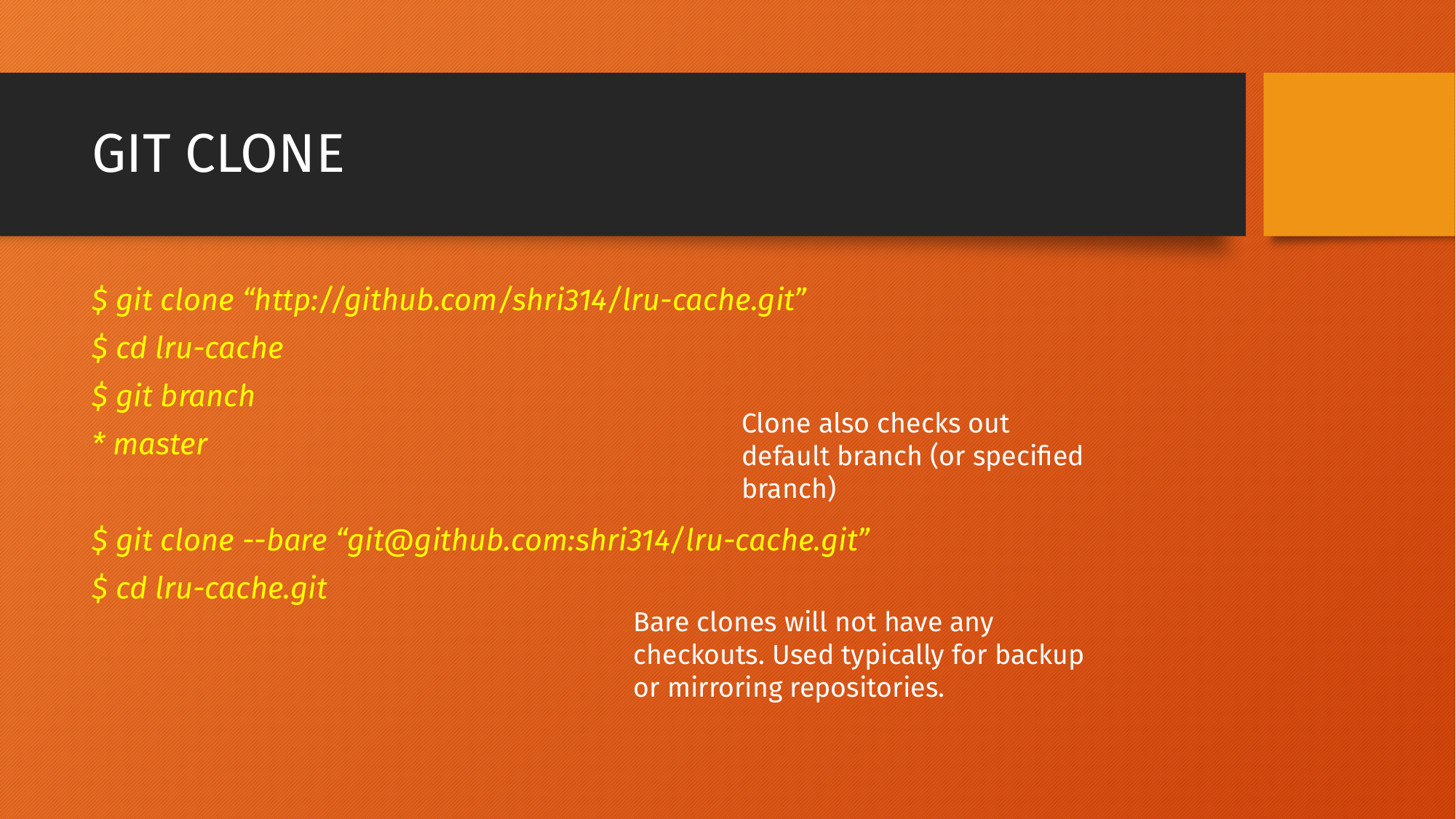

# GIT CLONE
$ git clone “http://github.com/shri314/lru-cache.git”
$ cd lru-cache
$ git branch
* master

$ git clone --bare “git@github.com:shri314/lru-cache.git”
$ cd lru-cache.git
Clone also checks out default branch (or specified branch)
Bare clones will not have any checkouts. Used typically for backup or mirroring repositories.